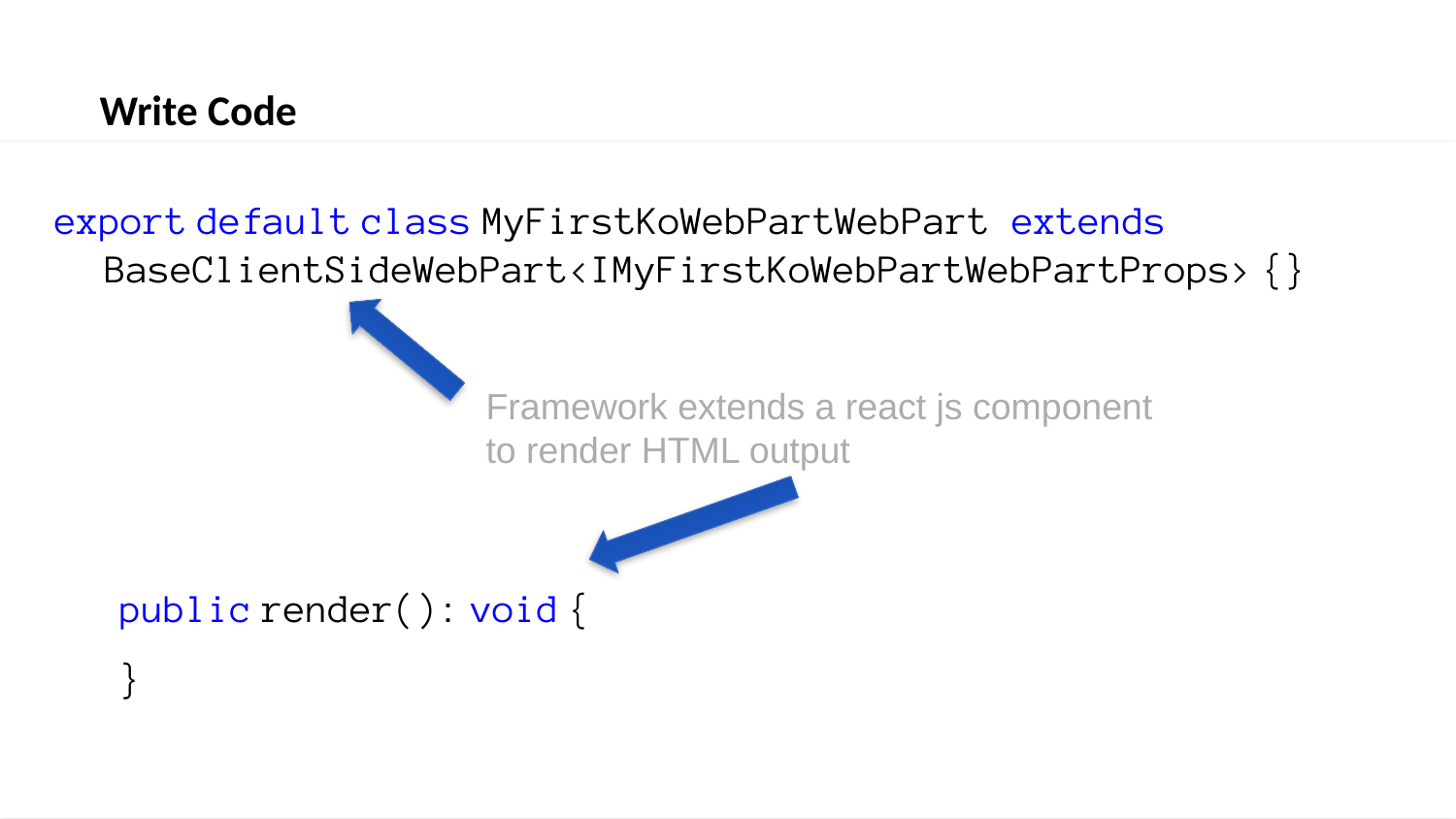

Write Code
export default class MyFirstKoWebPartWebPart extends
     BaseClientSideWebPart<IMyFirstKoWebPartWebPartProps> {}

Framework extends a react js component
to render HTML output

public render(): void {

}